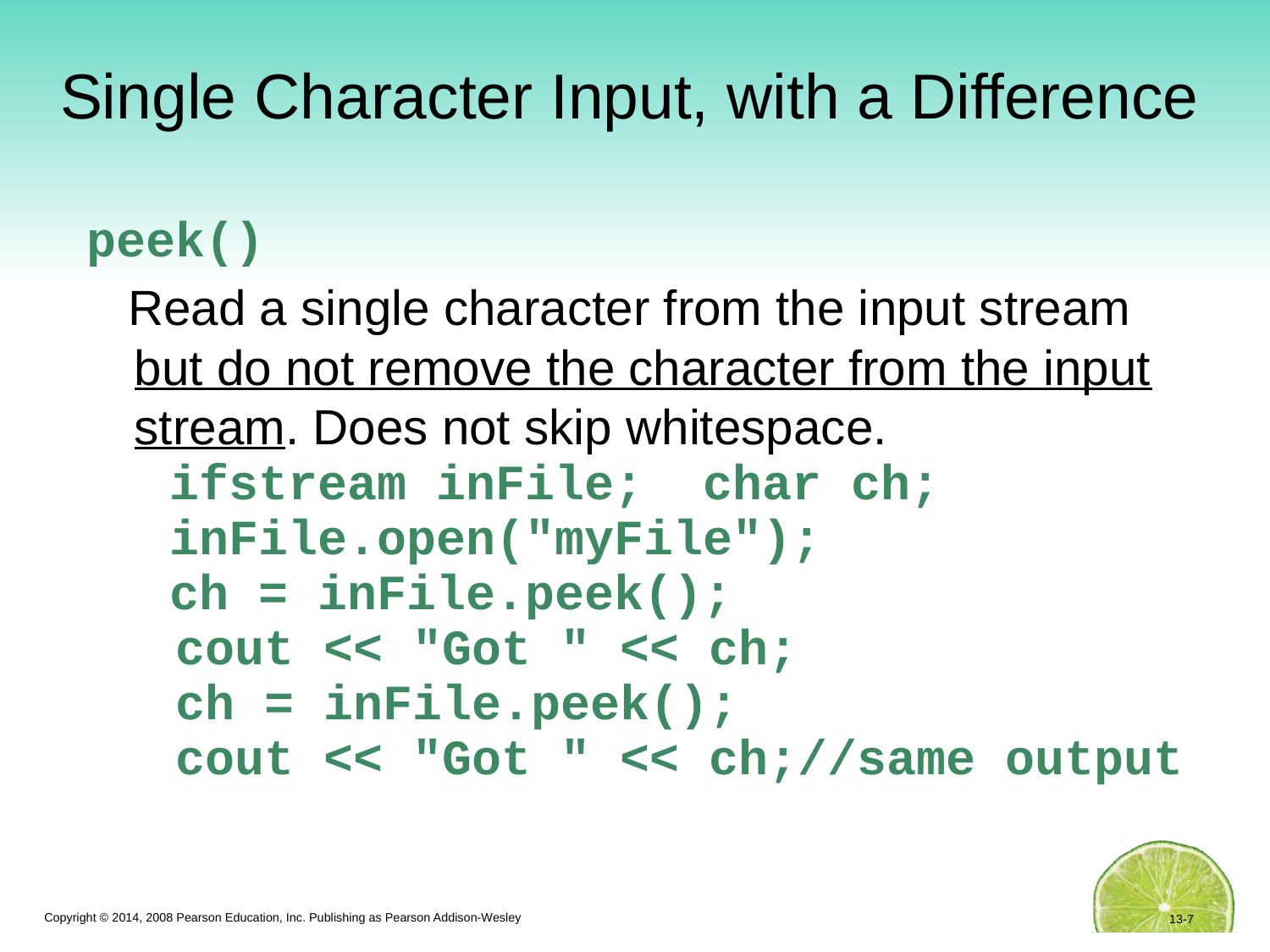

# Single Character Input, with a Difference
peek()
   Read a single character from the input stream but do not remove the character from the input stream. Does not skip whitespace.
      ifstream inFile;  char ch;
      inFile.open("myFile");
      ch = inFile.peek();
   cout << "Got " << ch;
   ch = inFile.peek();
   cout << "Got " << ch;//same output

13-7